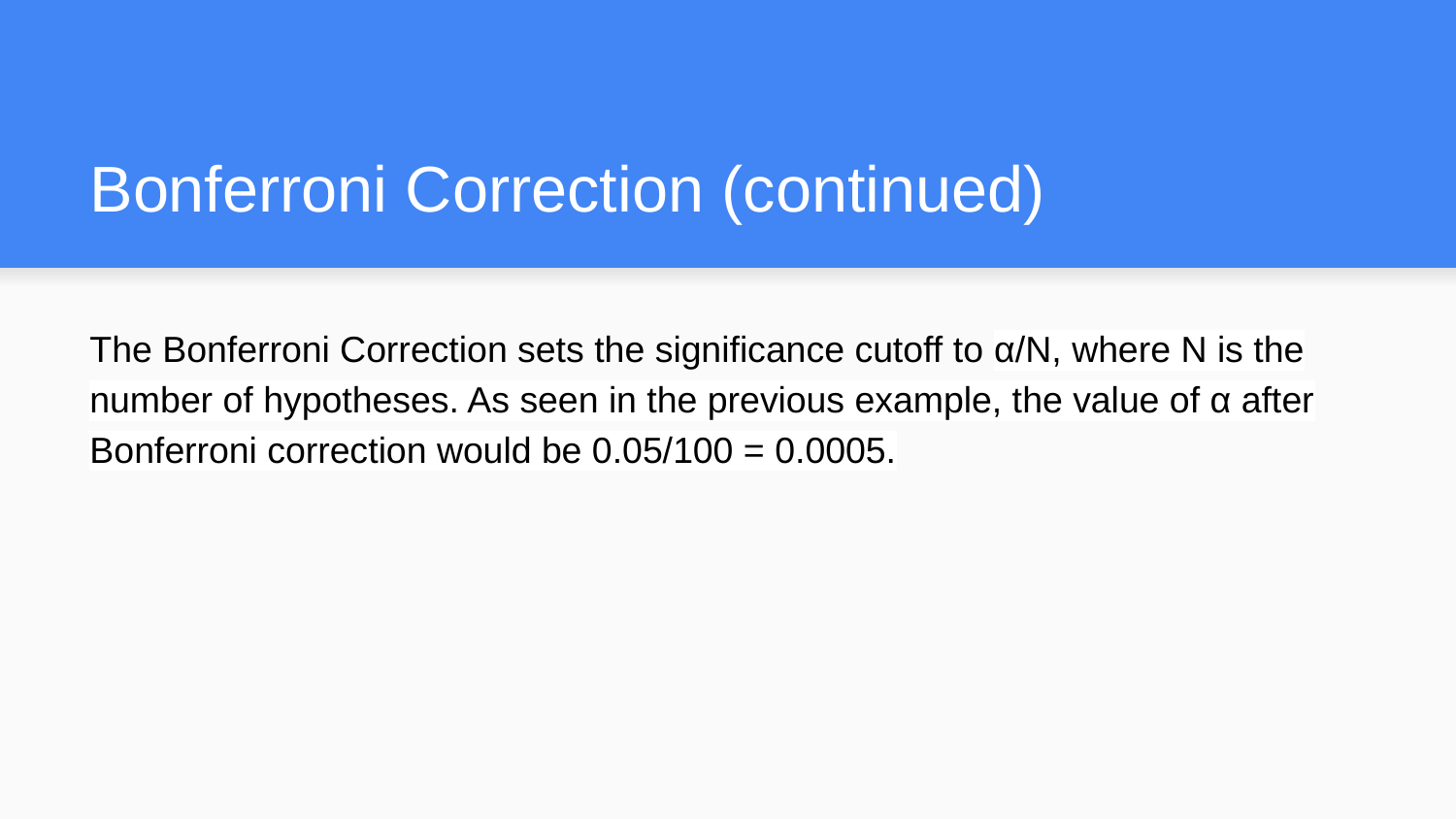

# Bonferroni Correction (continued)
The Bonferroni Correction sets the significance cutoff to α/N, where N is the number of hypotheses. As seen in the previous example, the value of α after Bonferroni correction would be 0.05/100 = 0.0005.